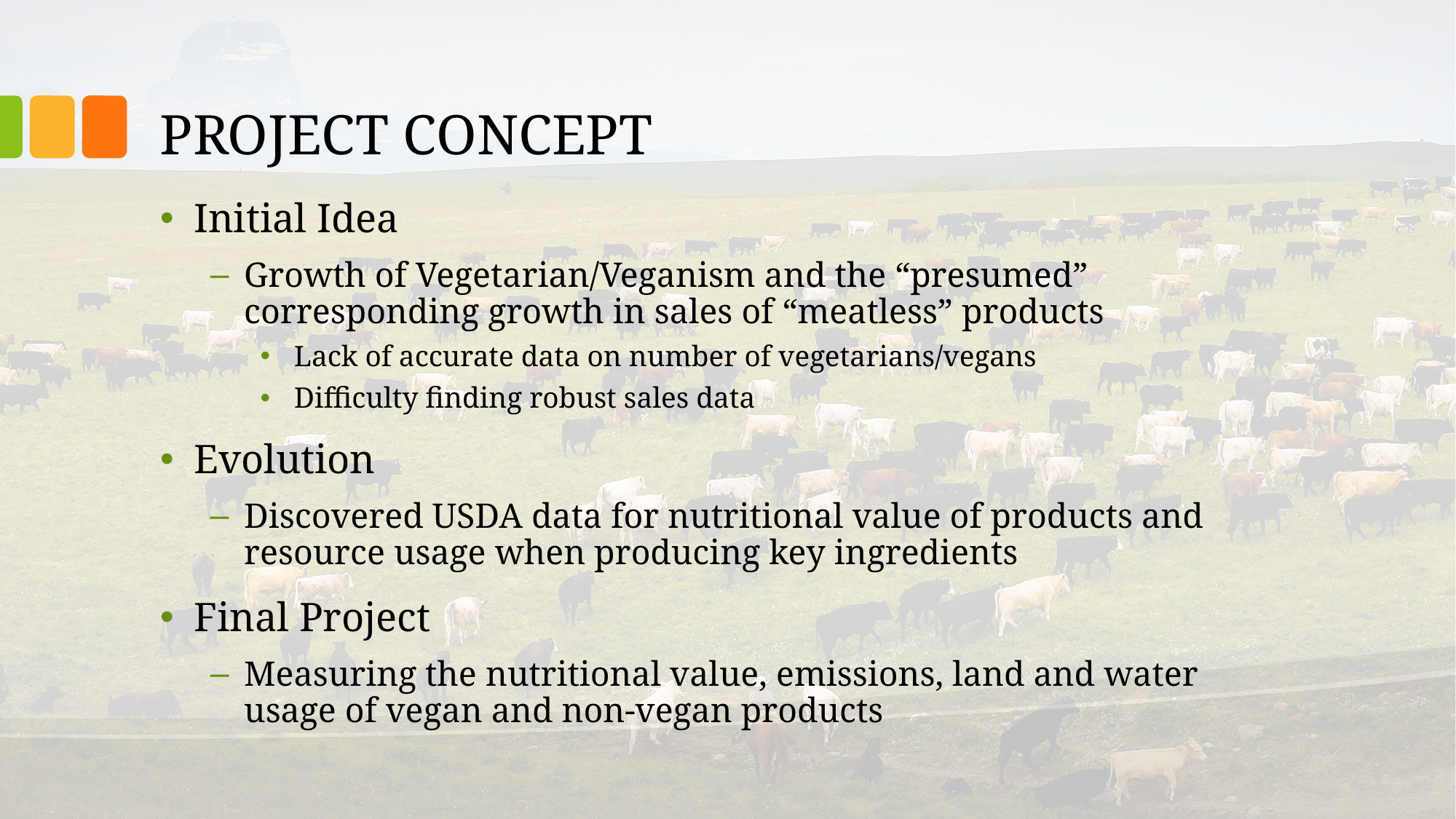

# PROJECT CONCEPT
Initial Idea
Growth of Vegetarian/Veganism and the “presumed” corresponding growth in sales of “meatless” products
Lack of accurate data on number of vegetarians/vegans
Difficulty finding robust sales data
Evolution
Discovered USDA data for nutritional value of products and resource usage when producing key ingredients
Final Project
Measuring the nutritional value, emissions, land and water usage of vegan and non-vegan products